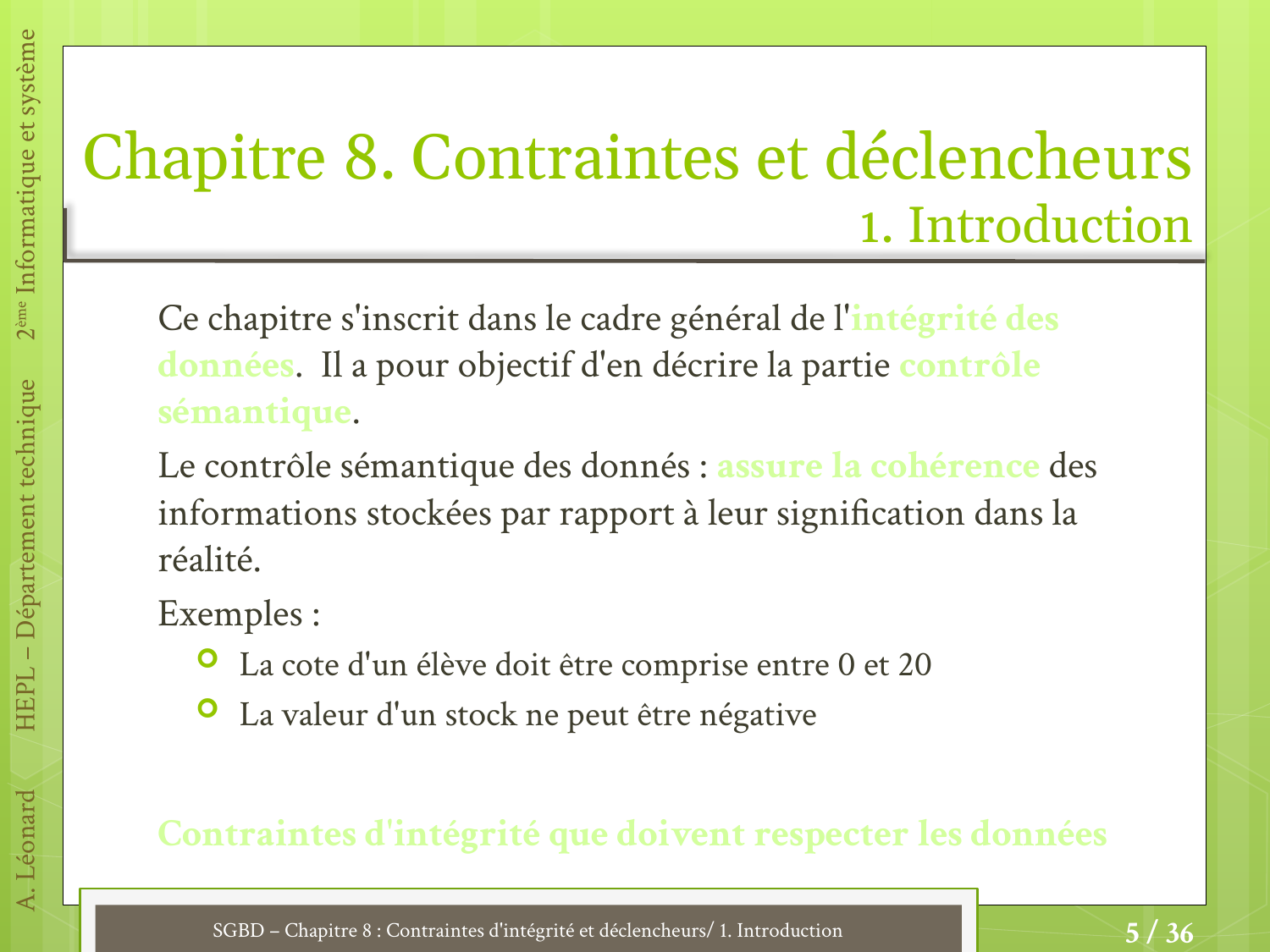

# Chapitre 8. Contraintes et déclencheurs 1. Introduction
Ce chapitre s'inscrit dans le cadre général de l'intégrité des données.  Il a pour objectif d'en décrire la partie contrôle sémantique.
Le contrôle sémantique des donnés : assure la cohérence des informations stockées par rapport à leur signification dans la réalité.
Exemples :
La cote d'un élève doit être comprise entre 0 et 20
La valeur d'un stock ne peut être négative

Contraintes d'intégrité que doivent respecter les données
SGBD – Chapitre 8 : Contraintes d'intégrité et déclencheurs/ 1. Introduction